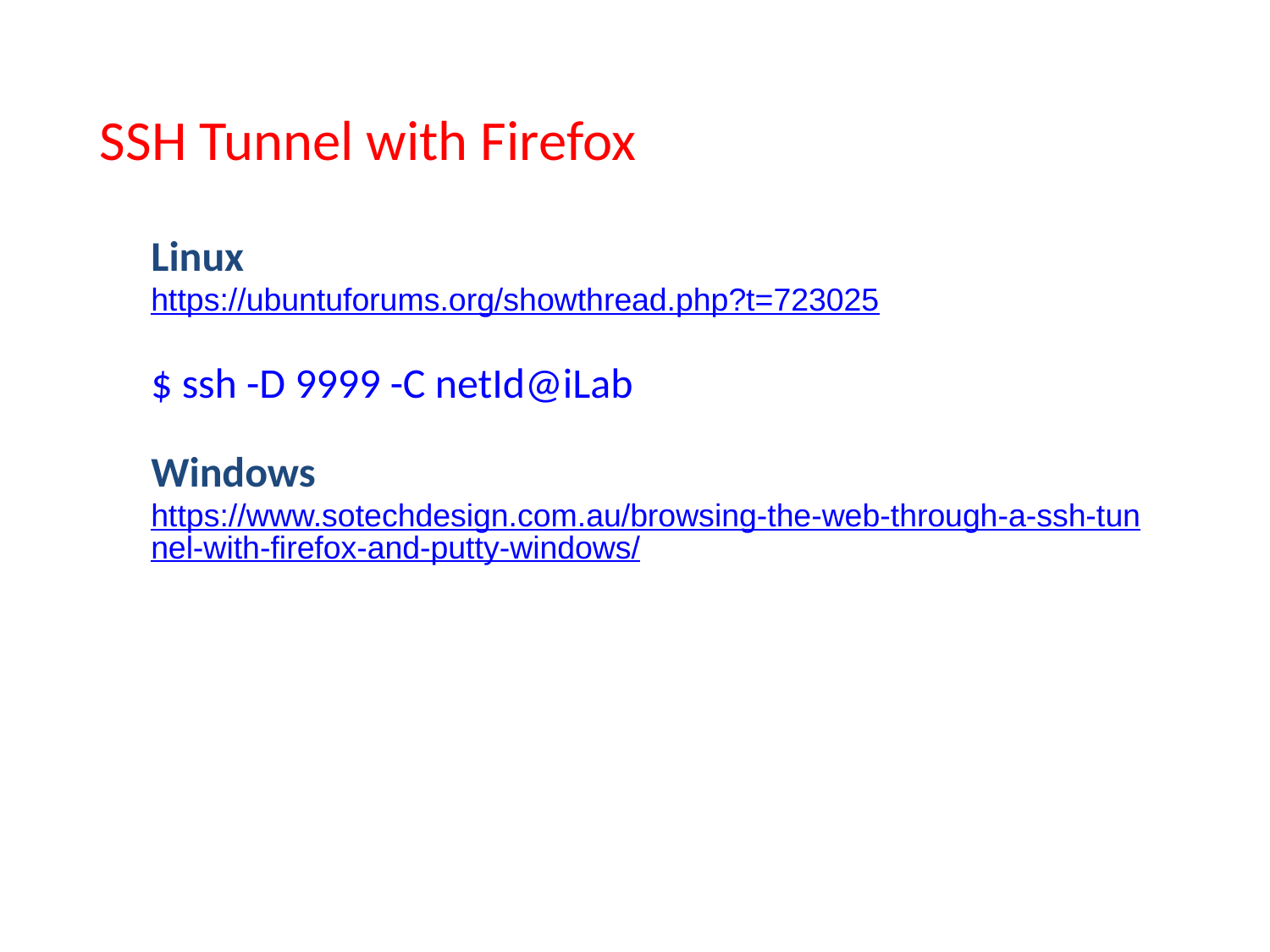

SSH Tunnel with Firefox
Linux
https://ubuntuforums.org/showthread.php?t=723025

$ ssh -D 9999 -C netId@iLab

Windows
https://www.sotechdesign.com.au/browsing-the-web-through-a-ssh-tunnel-with-firefox-and-putty-windows/